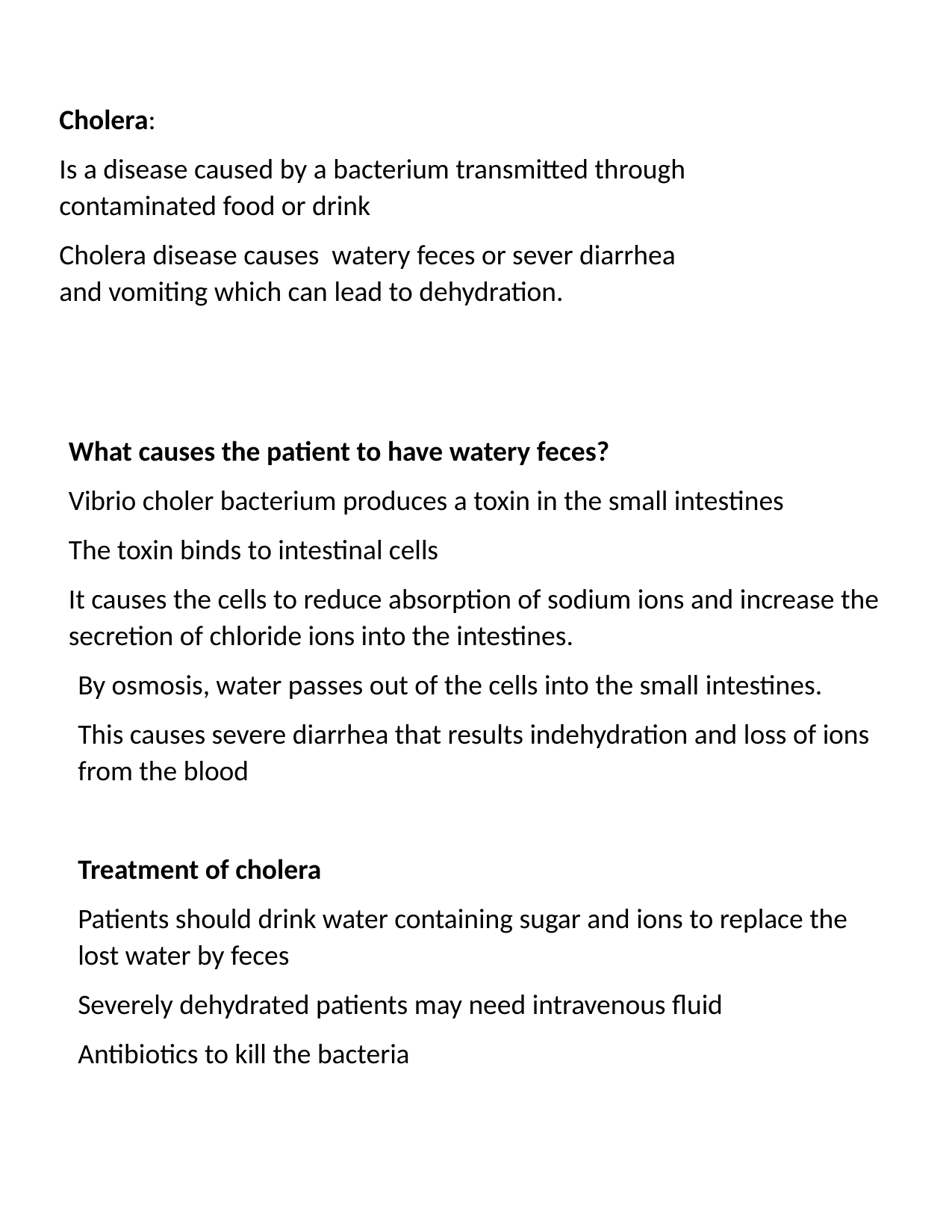

Cholera:
Is a disease caused by a bacterium transmitted through contaminated food or drink
Cholera disease causes  watery feces or sever diarrhea and vomiting which can lead to dehydration.
What causes the patient to have watery feces?
Vibrio choler bacterium produces a toxin in the small intestines
The toxin binds to intestinal cells
It causes the cells to reduce absorption of sodium ions and increase the secretion of chloride ions into the intestines.
By osmosis, water passes out of the cells into the small intestines.
This causes severe diarrhea that results indehydration and loss of ions from the blood

Treatment of cholera
Patients should drink water containing sugar and ions to replace the lost water by feces
Severely dehydrated patients may need intravenous fluid
Antibiotics to kill the bacteria